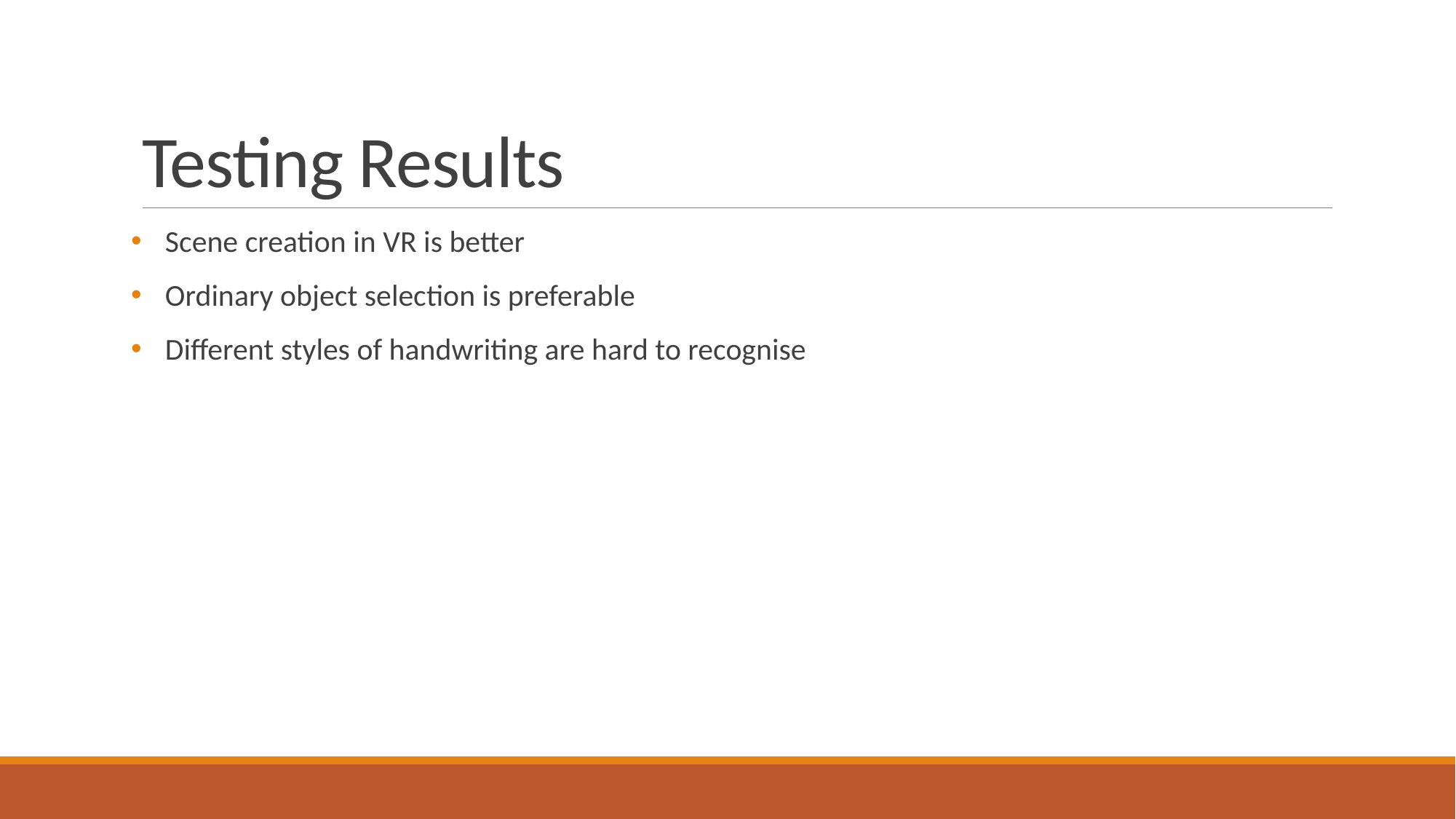

# Testing Results
Scene creation in VR is better
Ordinary object selection is preferable
Different styles of handwriting are hard to recognise